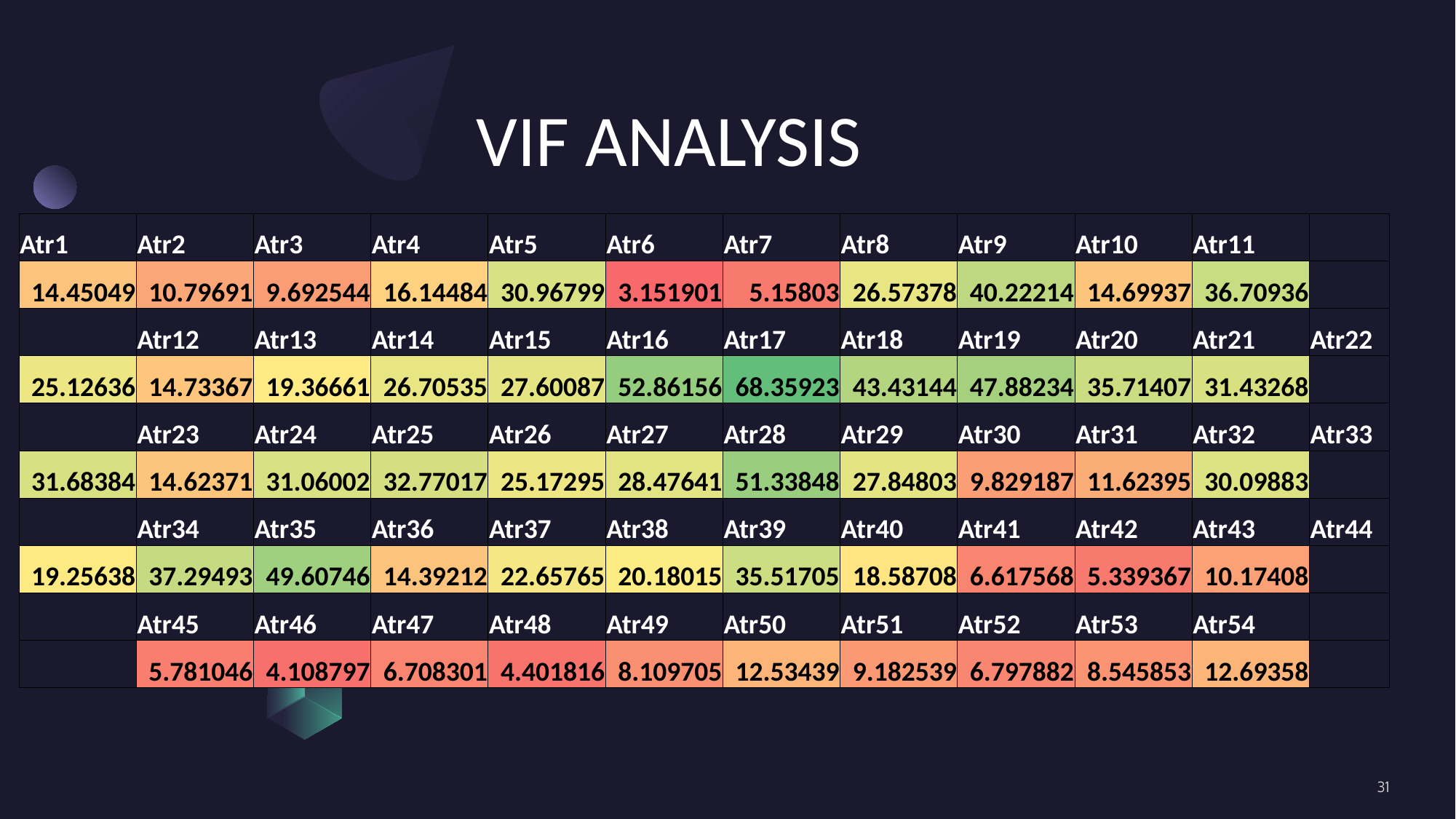

# VIF ANALYSIS

| Atr1 | Atr2 | Atr3 | Atr4 | Atr5 | Atr6 | Atr7 | Atr8 | Atr9 | Atr10 | Atr11 |  |
| --- | --- | --- | --- | --- | --- | --- | --- | --- | --- | --- | --- |
| 14.45049 | 10.79691 | 9.692544 | 16.14484 | 30.96799 | 3.151901 | 5.15803 | 26.57378 | 40.22214 | 14.69937 | 36.70936 |  |
|  | Atr12 | Atr13 | Atr14 | Atr15 | Atr16 | Atr17 | Atr18 | Atr19 | Atr20 | Atr21 | Atr22 |
| 25.12636 | 14.73367 | 19.36661 | 26.70535 | 27.60087 | 52.86156 | 68.35923 | 43.43144 | 47.88234 | 35.71407 | 31.43268 |  |
|  | Atr23 | Atr24 | Atr25 | Atr26 | Atr27 | Atr28 | Atr29 | Atr30 | Atr31 | Atr32 | Atr33 |
| 31.68384 | 14.62371 | 31.06002 | 32.77017 | 25.17295 | 28.47641 | 51.33848 | 27.84803 | 9.829187 | 11.62395 | 30.09883 |  |
|  | Atr34 | Atr35 | Atr36 | Atr37 | Atr38 | Atr39 | Atr40 | Atr41 | Atr42 | Atr43 | Atr44 |
| 19.25638 | 37.29493 | 49.60746 | 14.39212 | 22.65765 | 20.18015 | 35.51705 | 18.58708 | 6.617568 | 5.339367 | 10.17408 |  |
|  | Atr45 | Atr46 | Atr47 | Atr48 | Atr49 | Atr50 | Atr51 | Atr52 | Atr53 | Atr54 |  |
|  | 5.781046 | 4.108797 | 6.708301 | 4.401816 | 8.109705 | 12.53439 | 9.182539 | 6.797882 | 8.545853 | 12.69358 |  |

31